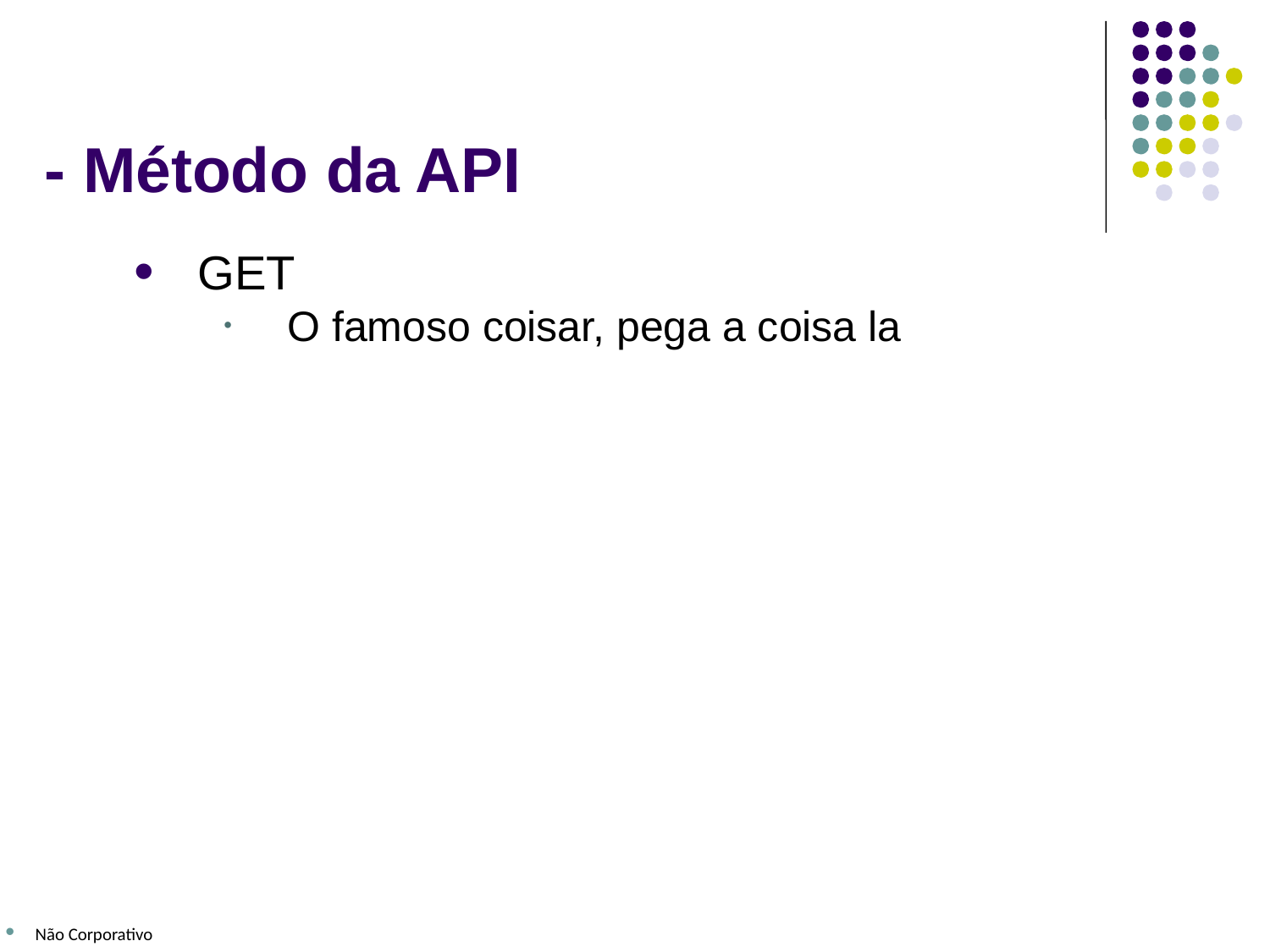

# - Método da API
GET
O famoso coisar, pega a coisa la